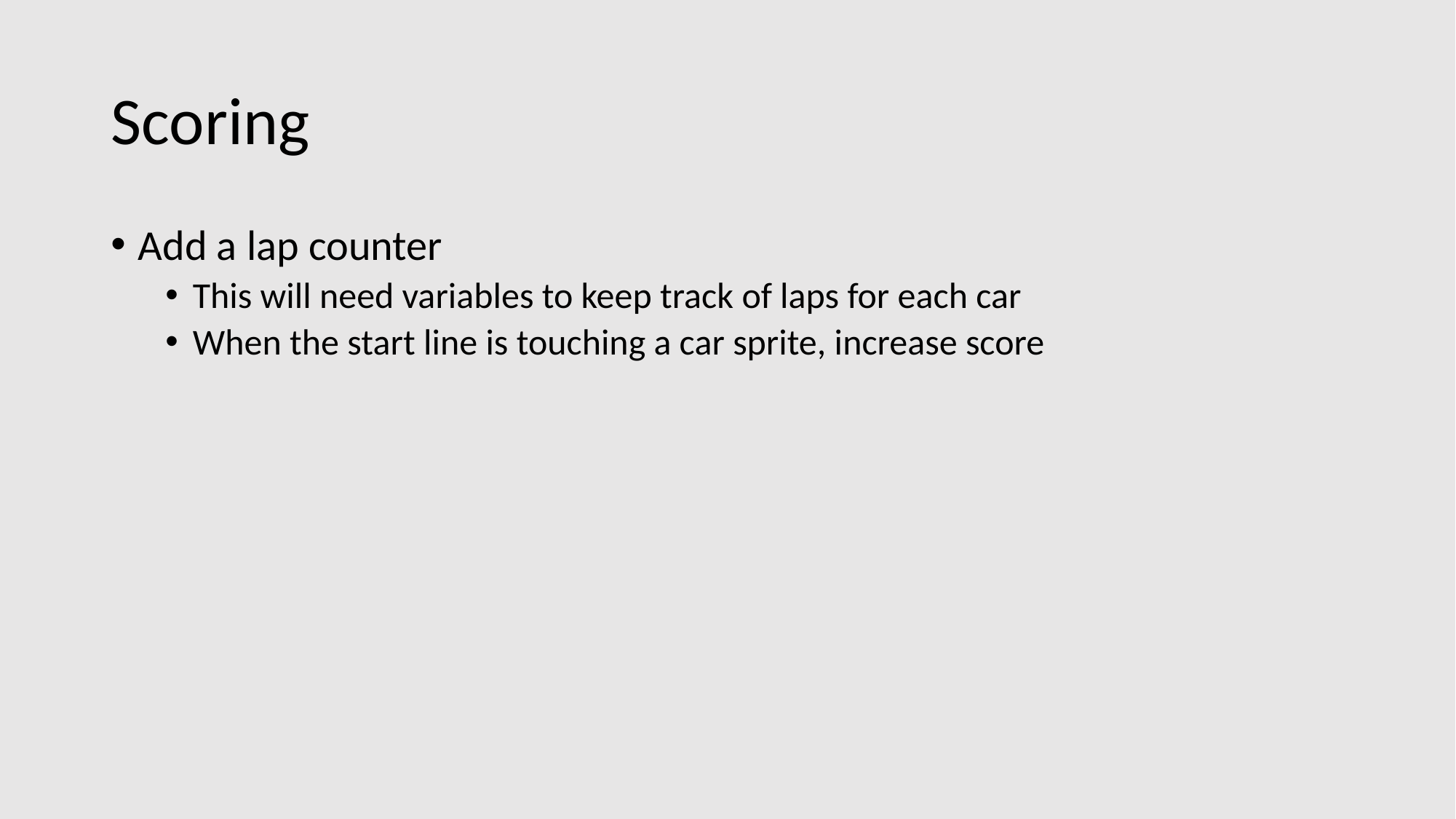

# Scoring
Add a lap counter
This will need variables to keep track of laps for each car
When the start line is touching a car sprite, increase score